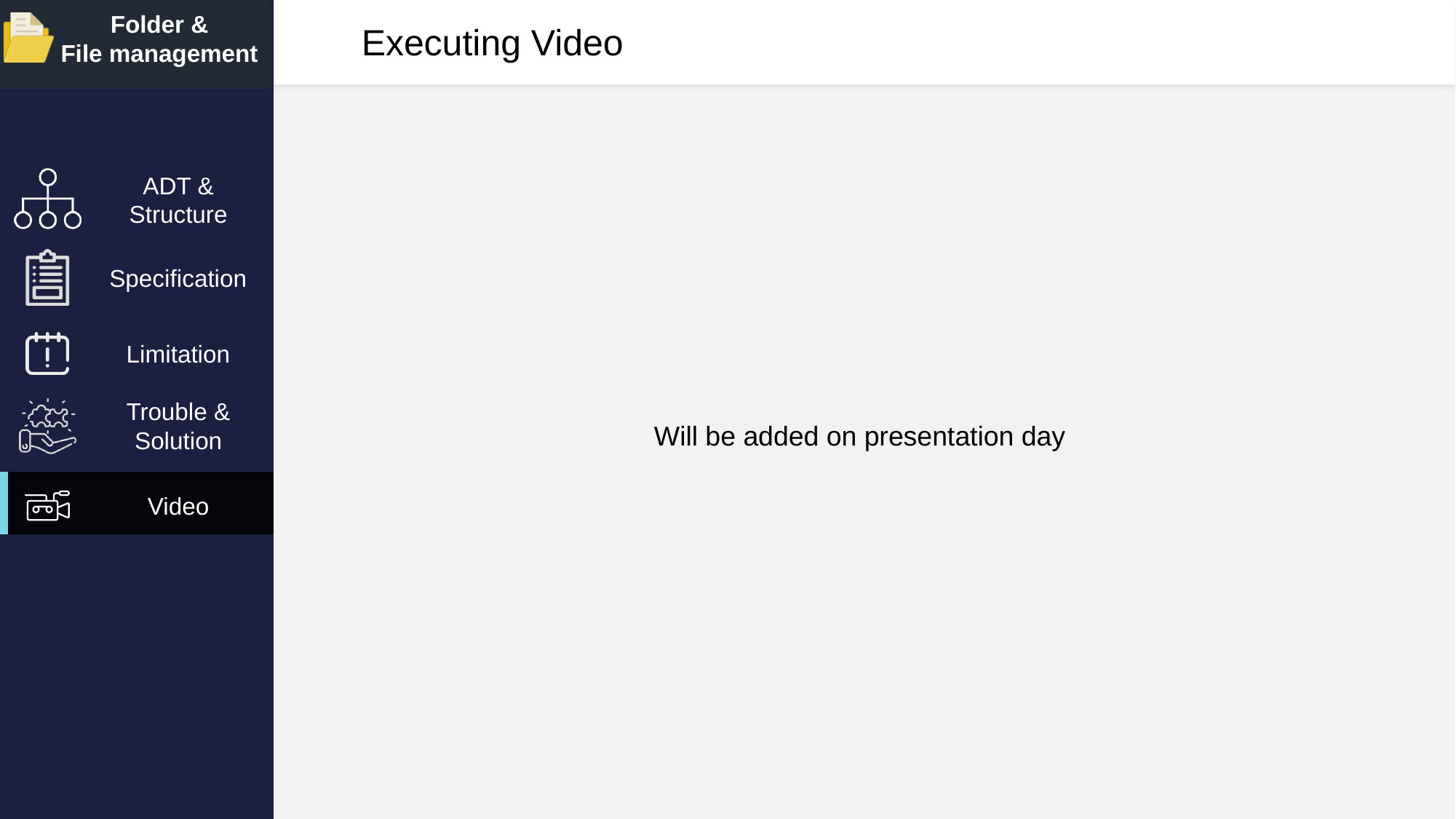

Executing Video
Will be added on presentation day